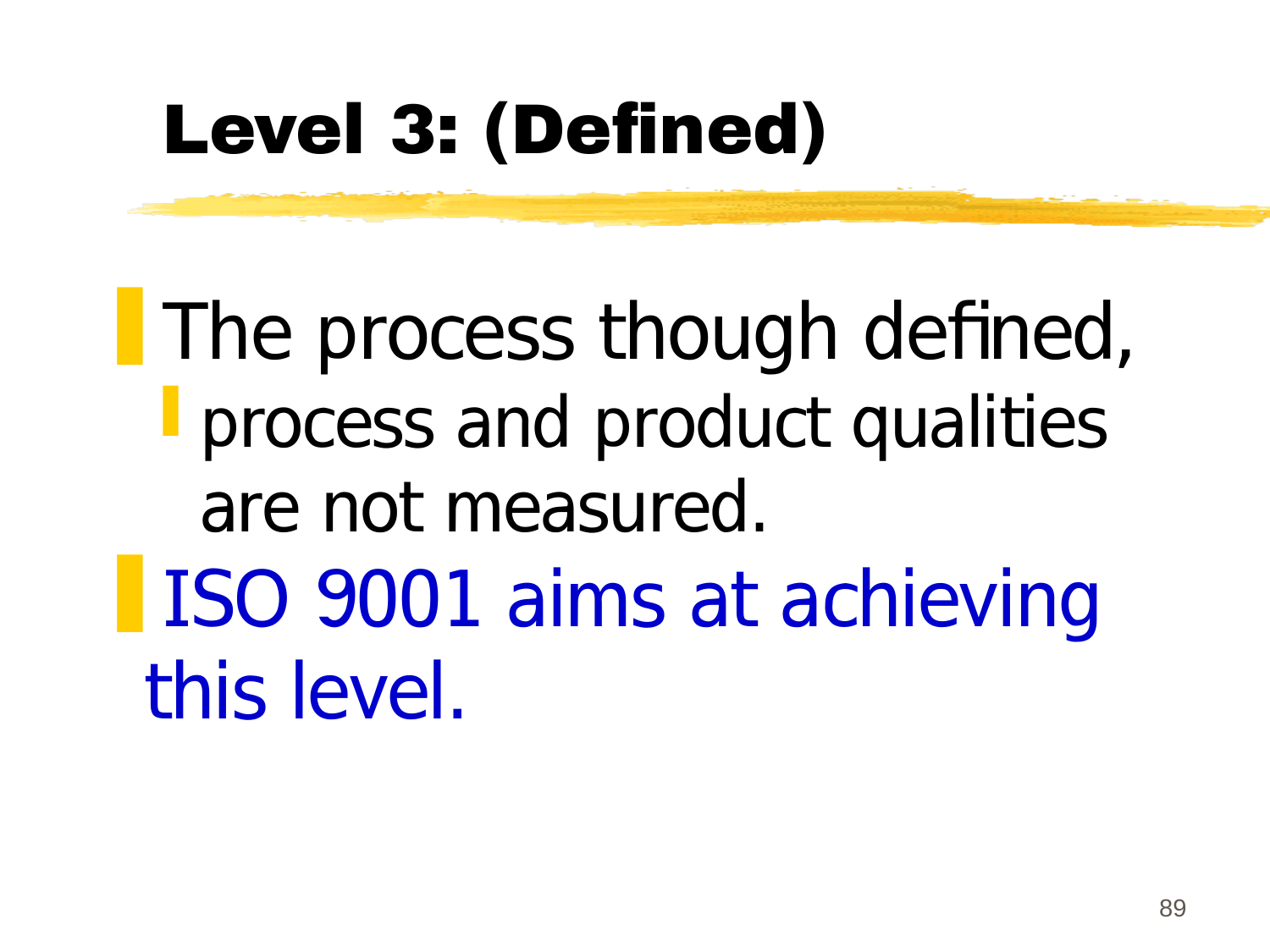

# Level 3: (Defined)
The process though defined,
process and product qualities are not measured.
ISO 9001 aims at achieving this level.
89